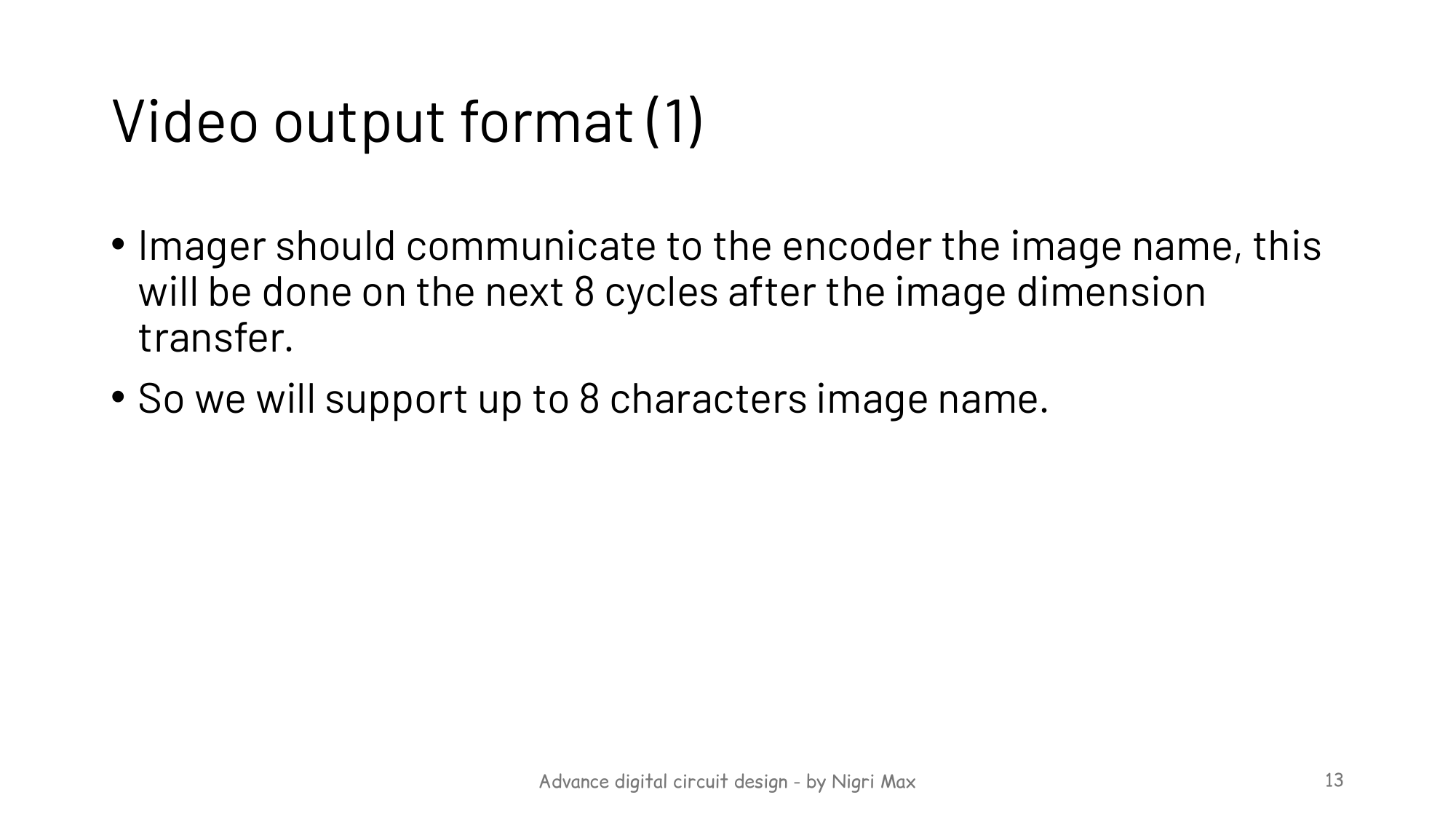

# Video output format (1)
Imager should communicate to the encoder the image name, this will be done on the next 8 cycles after the image dimension transfer.
So we will support up to 8 characters image name.

Advance digital circuit design - by Nigri Max
13